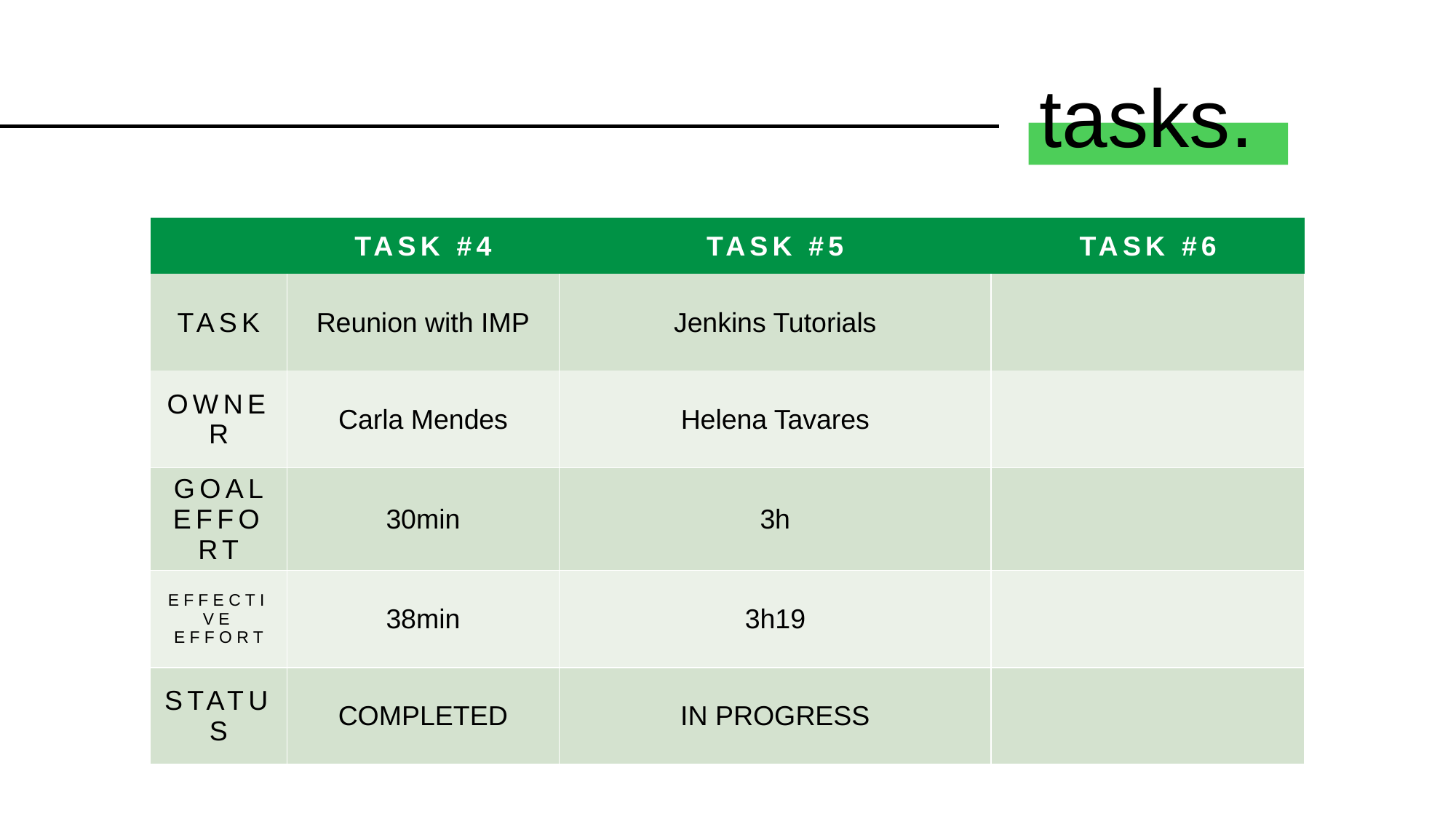

# tasks.

|  | TASK #4 | TASK #5 | TASK #6 |
| --- | --- | --- | --- |
| TASK | Reunion with IMP | Jenkins Tutorials |  |
| OWNER | Carla Mendes | Helena Tavares |  |
| GOAL EFFORT | 30min | 3h |  |
| EFFECTIVE EFFORT | 38min | 3h19 |  |
| STATUS | COMPLETED | IN PROGRESS |  |